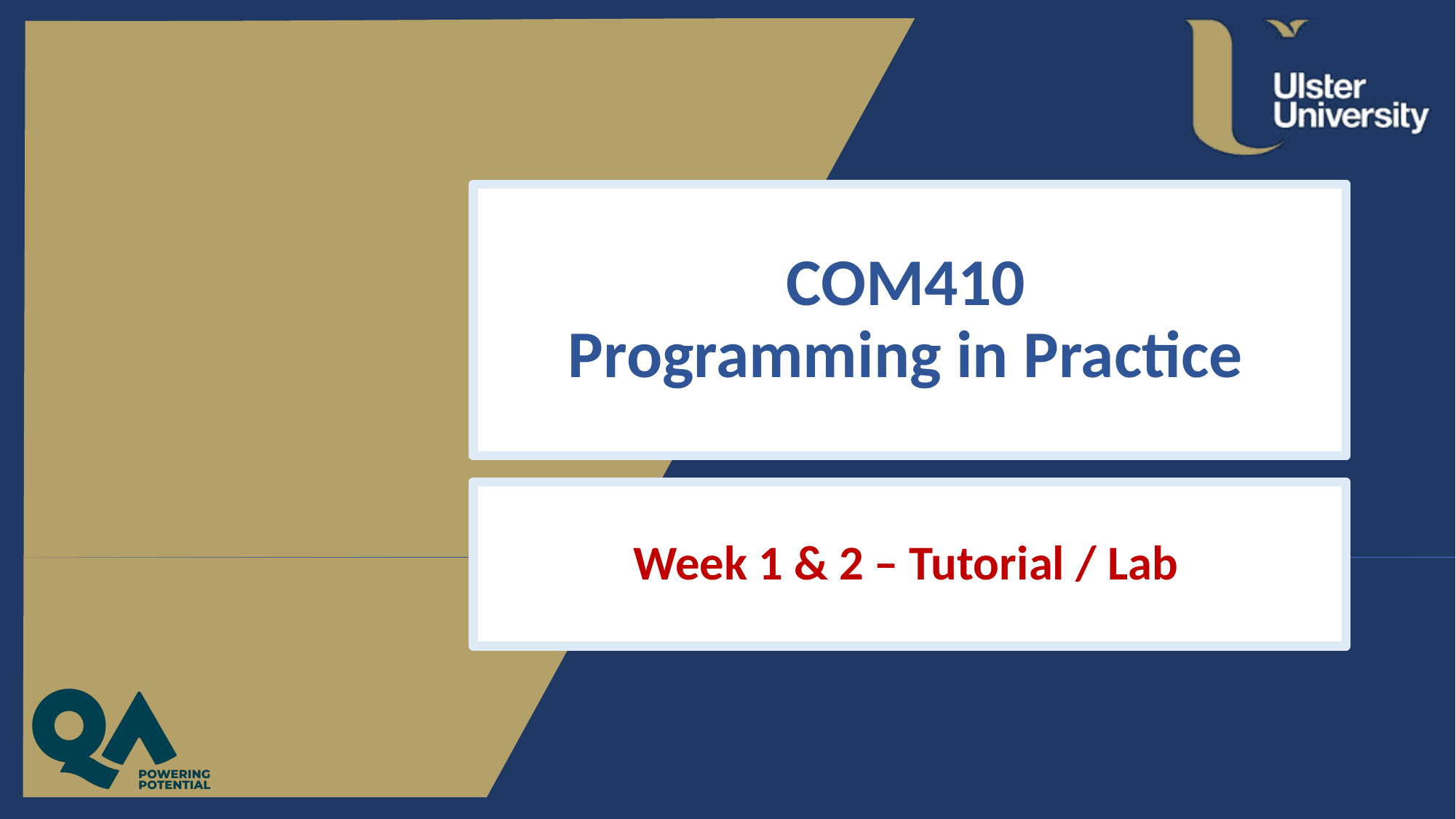

# COM410 Programming in Practice
Week 1 & 2 – Tutorial / Lab